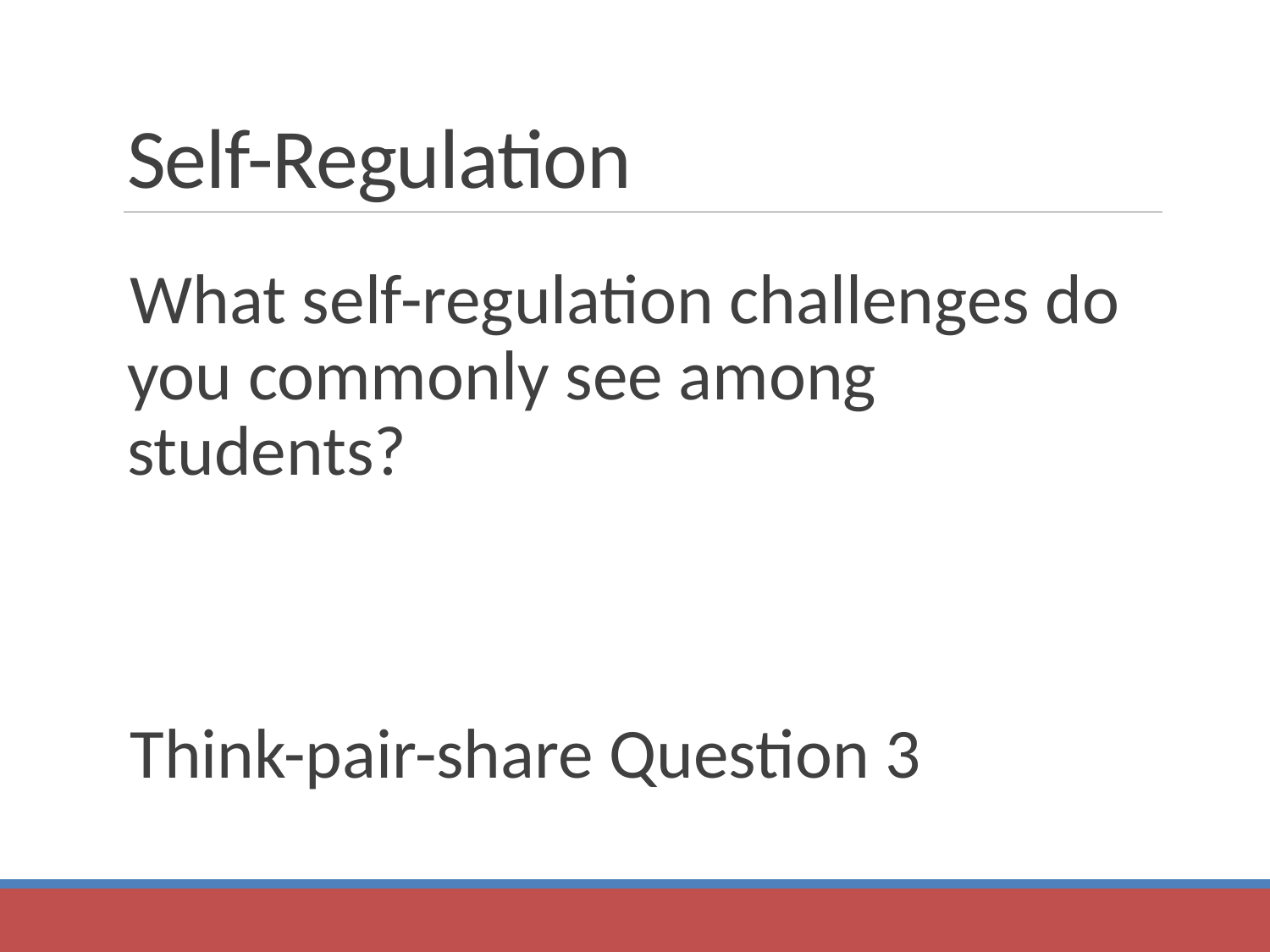

# Self-Regulation
What self-regulation challenges do you commonly see among students?

Think-pair-share Question 3